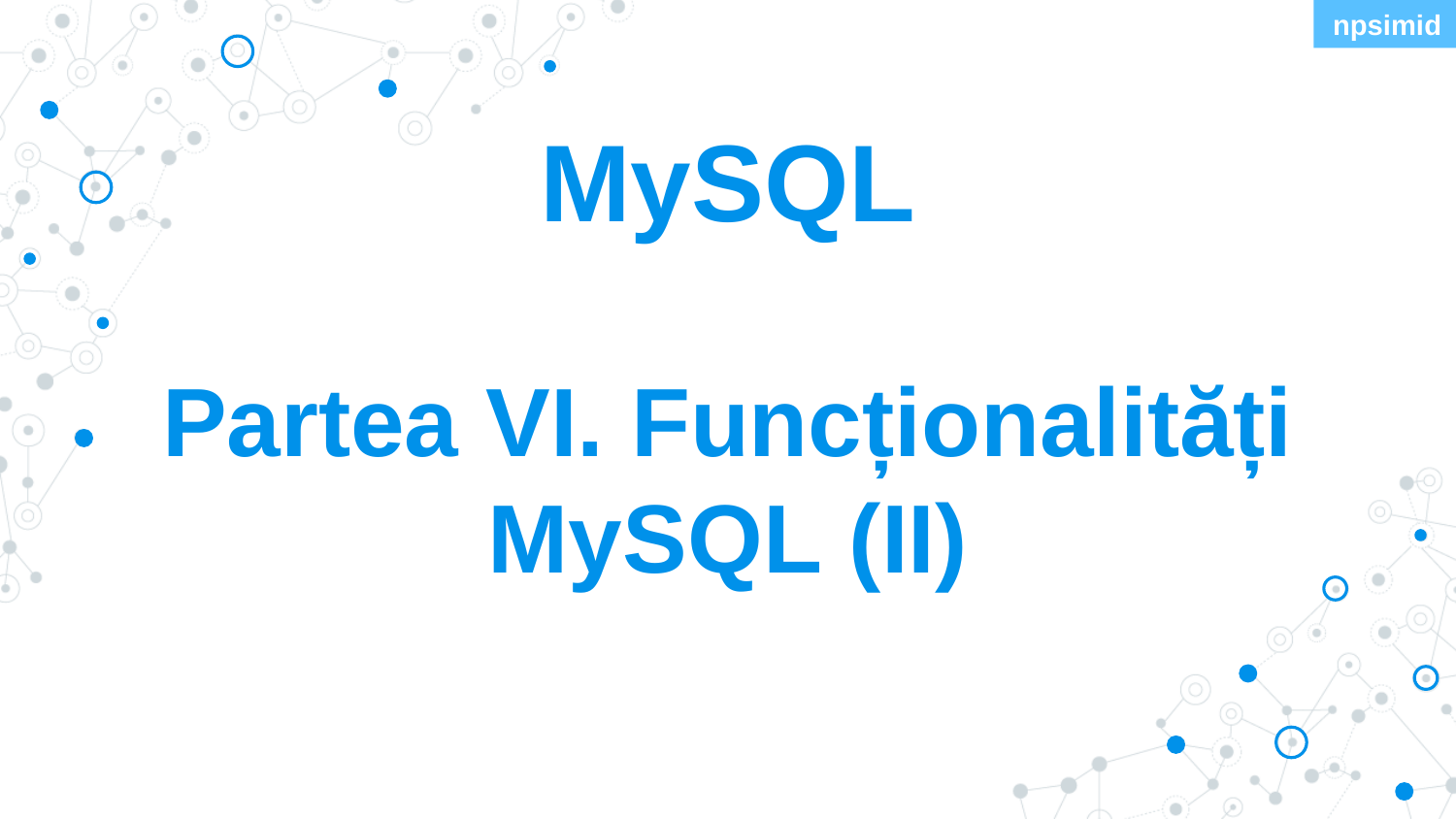

npsimid
MySQL

Partea VI. Funcționalități MySQL (II)